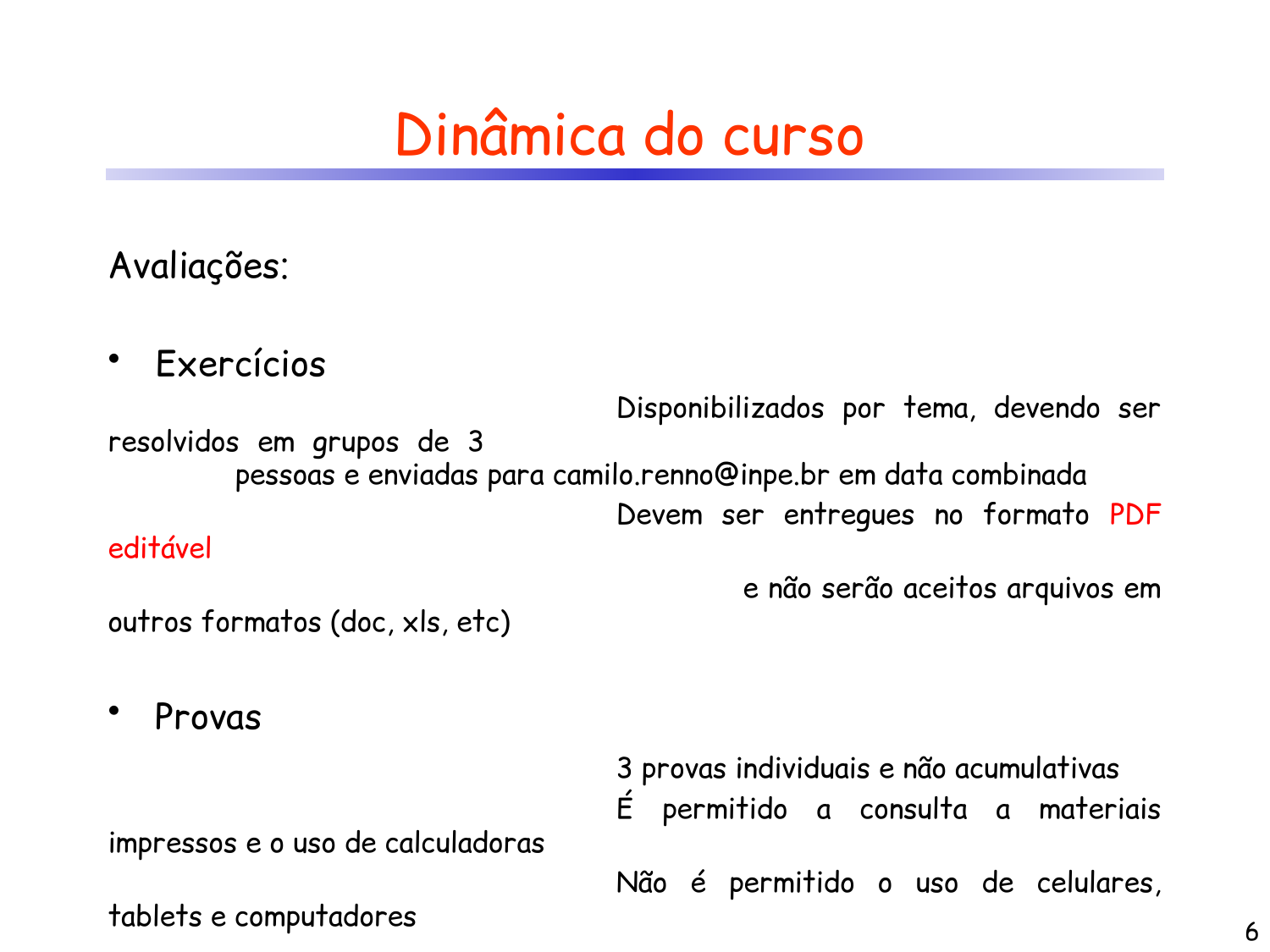

# Dinâmica do curso
Avaliações:

Exercícios
				Disponibilizados por tema, devendo ser resolvidos em grupos de 3							pessoas e enviadas para camilo.renno@inpe.br em data combinada
				Devem ser entregues no formato PDF editável
					e não serão aceitos arquivos em outros formatos (doc, xls, etc)

Provas
				3 provas individuais e não acumulativas
				É permitido a consulta a materiais impressos e o uso de calculadoras
				Não é permitido o uso de celulares, tablets e computadores
6